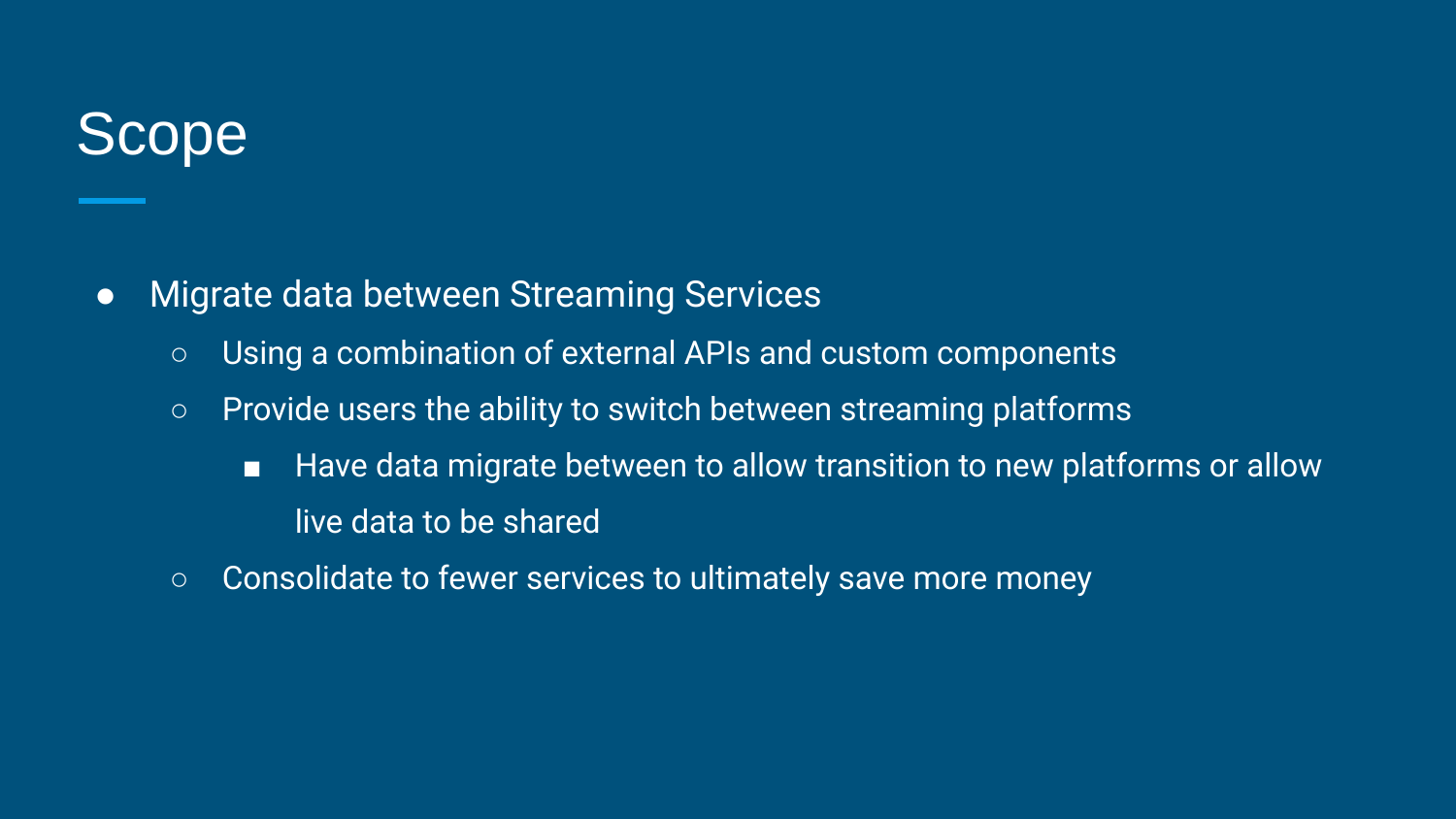

# Scope
Migrate data between Streaming Services
Using a combination of external APIs and custom components
Provide users the ability to switch between streaming platforms
Have data migrate between to allow transition to new platforms or allow live data to be shared
Consolidate to fewer services to ultimately save more money